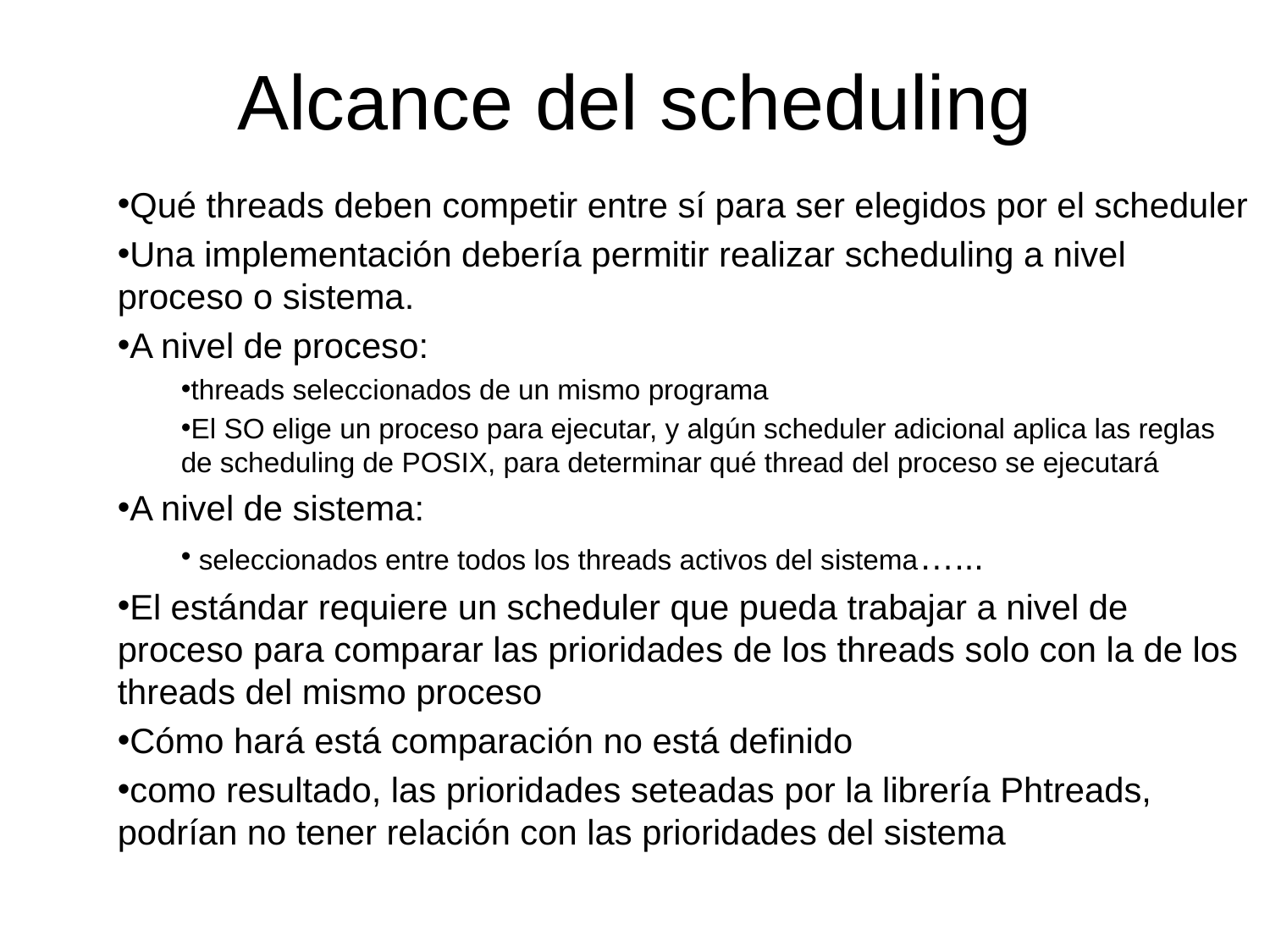

# Alcance del scheduling
Qué threads deben competir entre sí para ser elegidos por el scheduler
Una implementación debería permitir realizar scheduling a nivel proceso o sistema.
A nivel de proceso:
threads seleccionados de un mismo programa
El SO elige un proceso para ejecutar, y algún scheduler adicional aplica las reglas de scheduling de POSIX, para determinar qué thread del proceso se ejecutará
A nivel de sistema:
 seleccionados entre todos los threads activos del sistema…...
El estándar requiere un scheduler que pueda trabajar a nivel de proceso para comparar las prioridades de los threads solo con la de los threads del mismo proceso
Cómo hará está comparación no está definido
como resultado, las prioridades seteadas por la librería Phtreads, podrían no tener relación con las prioridades del sistema